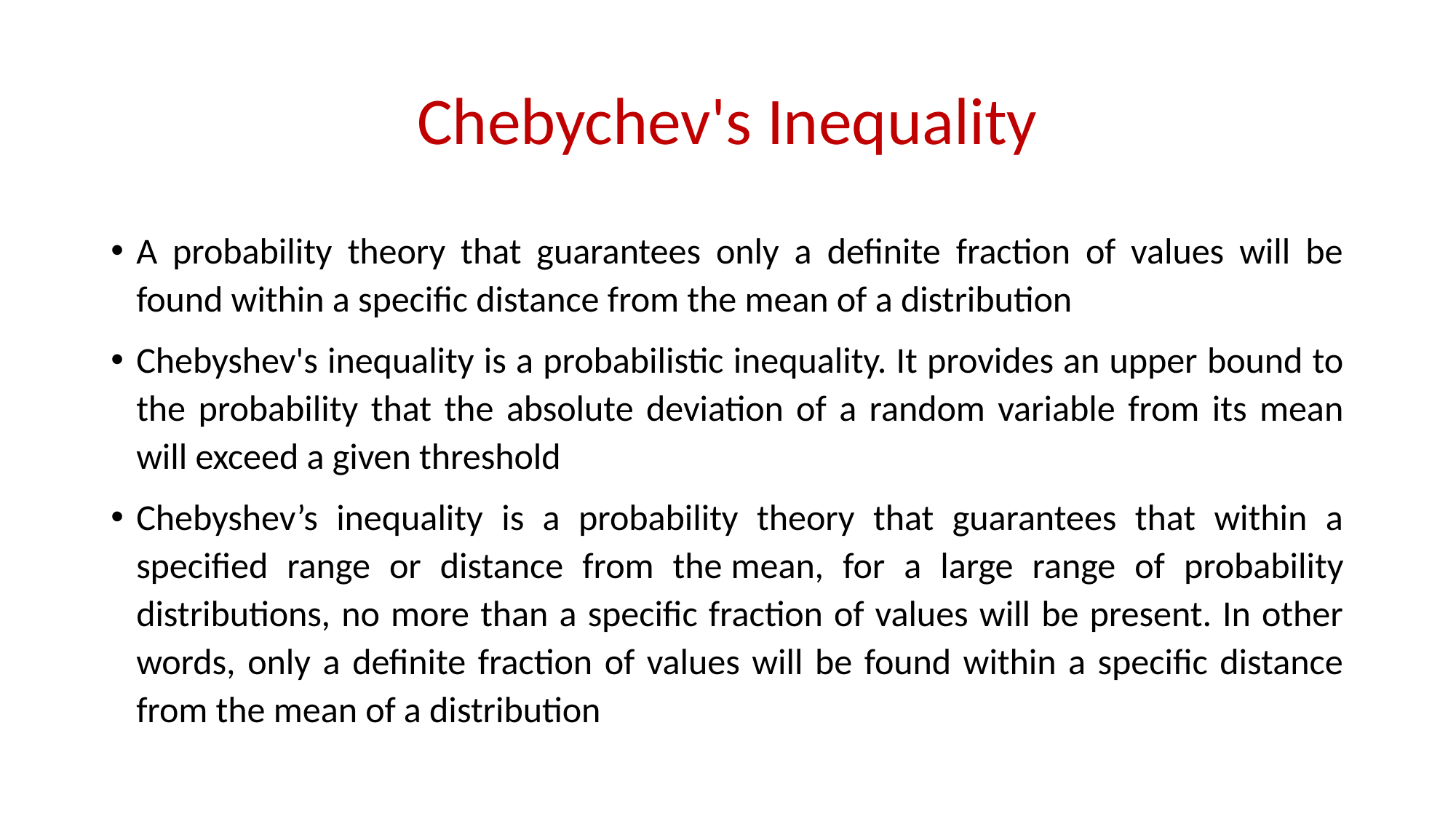

# Chebychev's Inequality
A probability theory that guarantees only a definite fraction of values will be found within a specific distance from the mean of a distribution
Chebyshev's inequality is a probabilistic inequality. It provides an upper bound to the probability that the absolute deviation of a random variable from its mean will exceed a given threshold
Chebyshev’s inequality is a probability theory that guarantees that within a specified range or distance from the mean, for a large range of probability distributions, no more than a specific fraction of values will be present. In other words, only a definite fraction of values will be found within a specific distance from the mean of a distribution